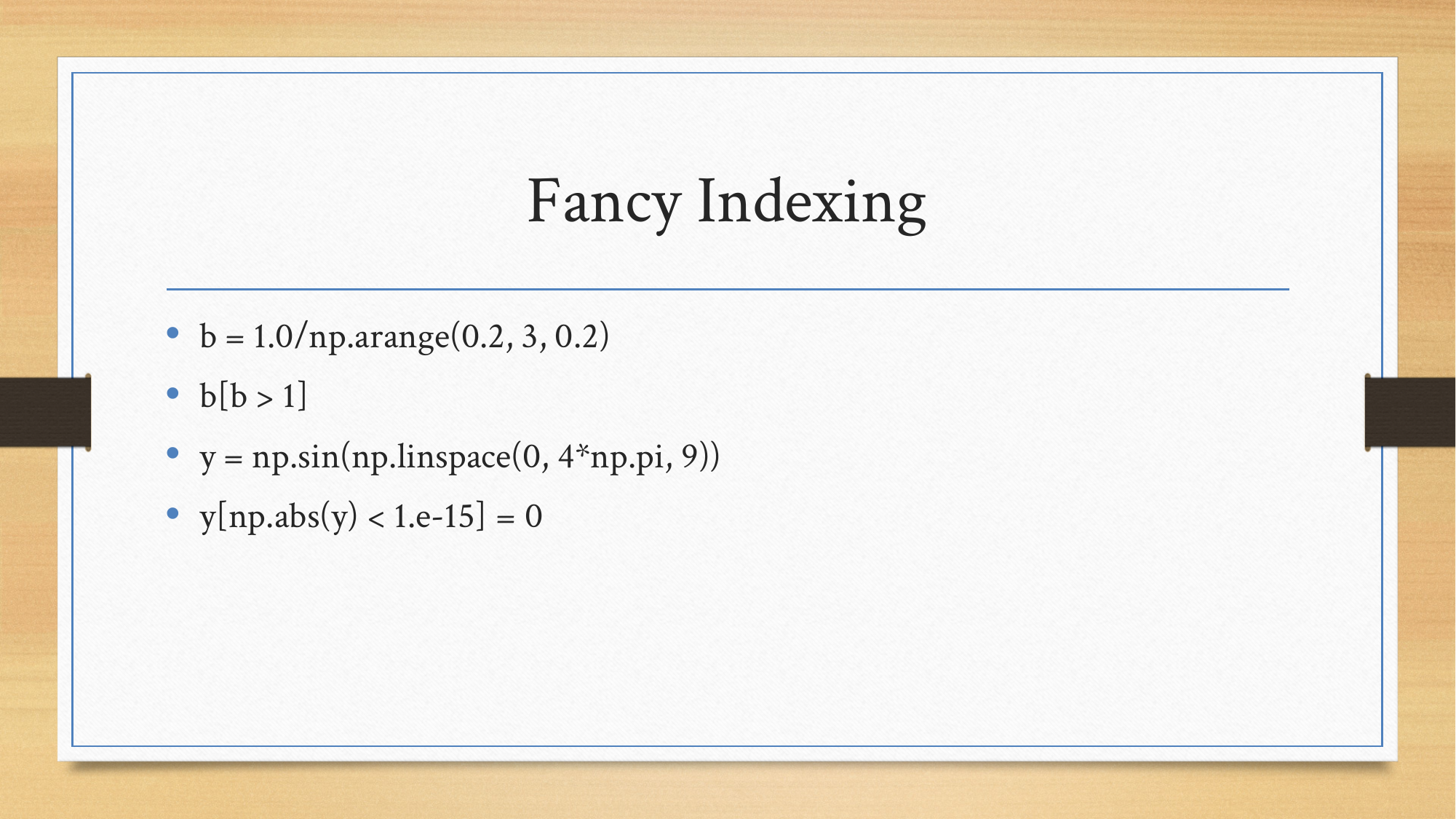

# Fancy Indexing
b = 1.0/np.arange(0.2, 3, 0.2)
b[b > 1]
y = np.sin(np.linspace(0, 4*np.pi, 9))
y[np.abs(y) < 1.e-15] = 0